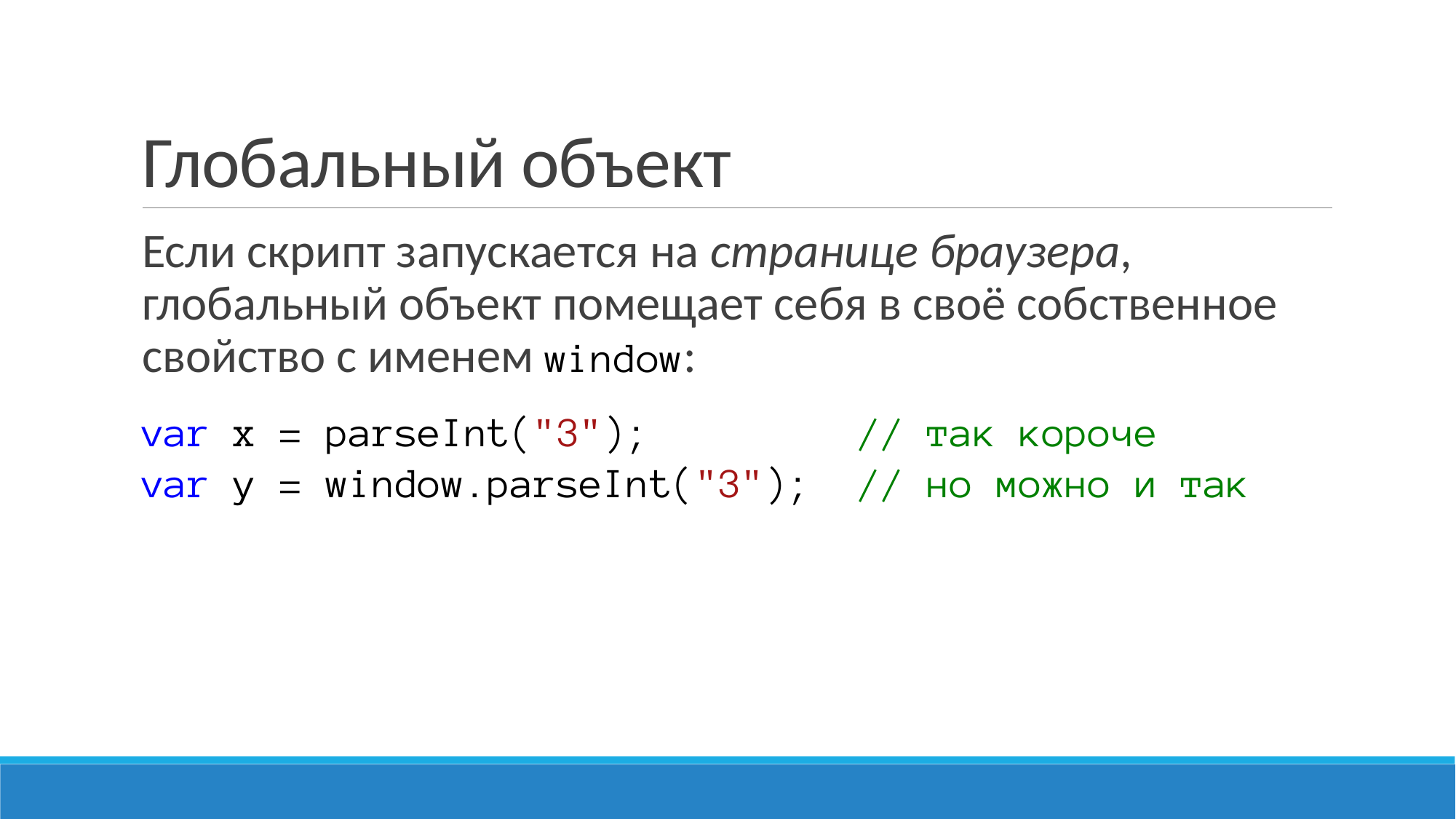

# Глобальный объект
Если скрипт запускается на странице браузера, глобальный объект помещает себя в своё собственное свойство с именем window:
var x = parseInt("3");         // так короче
var y = window.parseInt("3");  // но можно и так